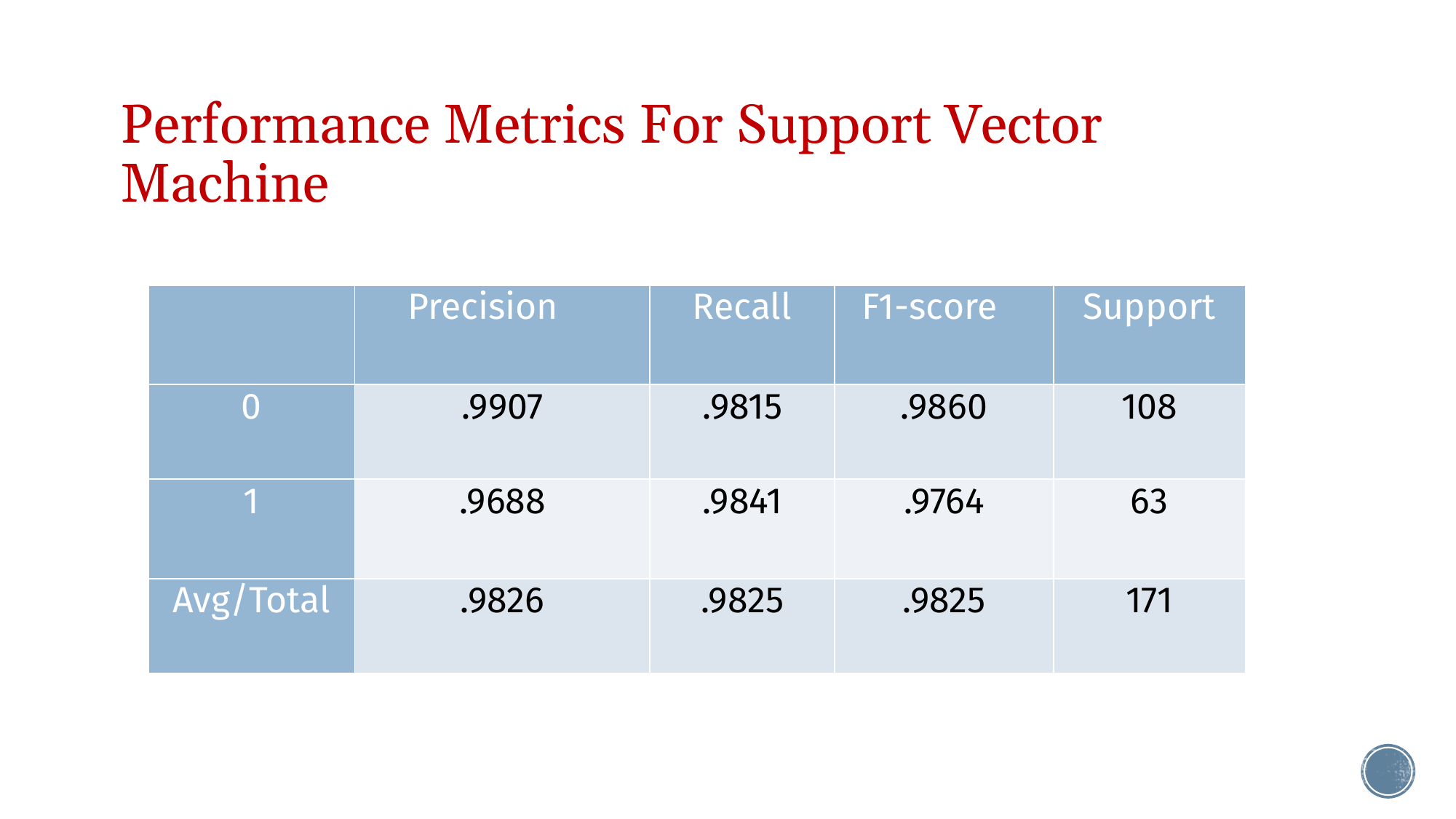

# Performance Metrics For Support Vector Machine
|  | Precision | Recall | F1-score | Support |
| --- | --- | --- | --- | --- |
| 0 | .9907 | .9815 | .9860 | 108 |
| 1 | .9688 | .9841 | .9764 | 63 |
| Avg/Total | .9826 | .9825 | .9825 | 171 |